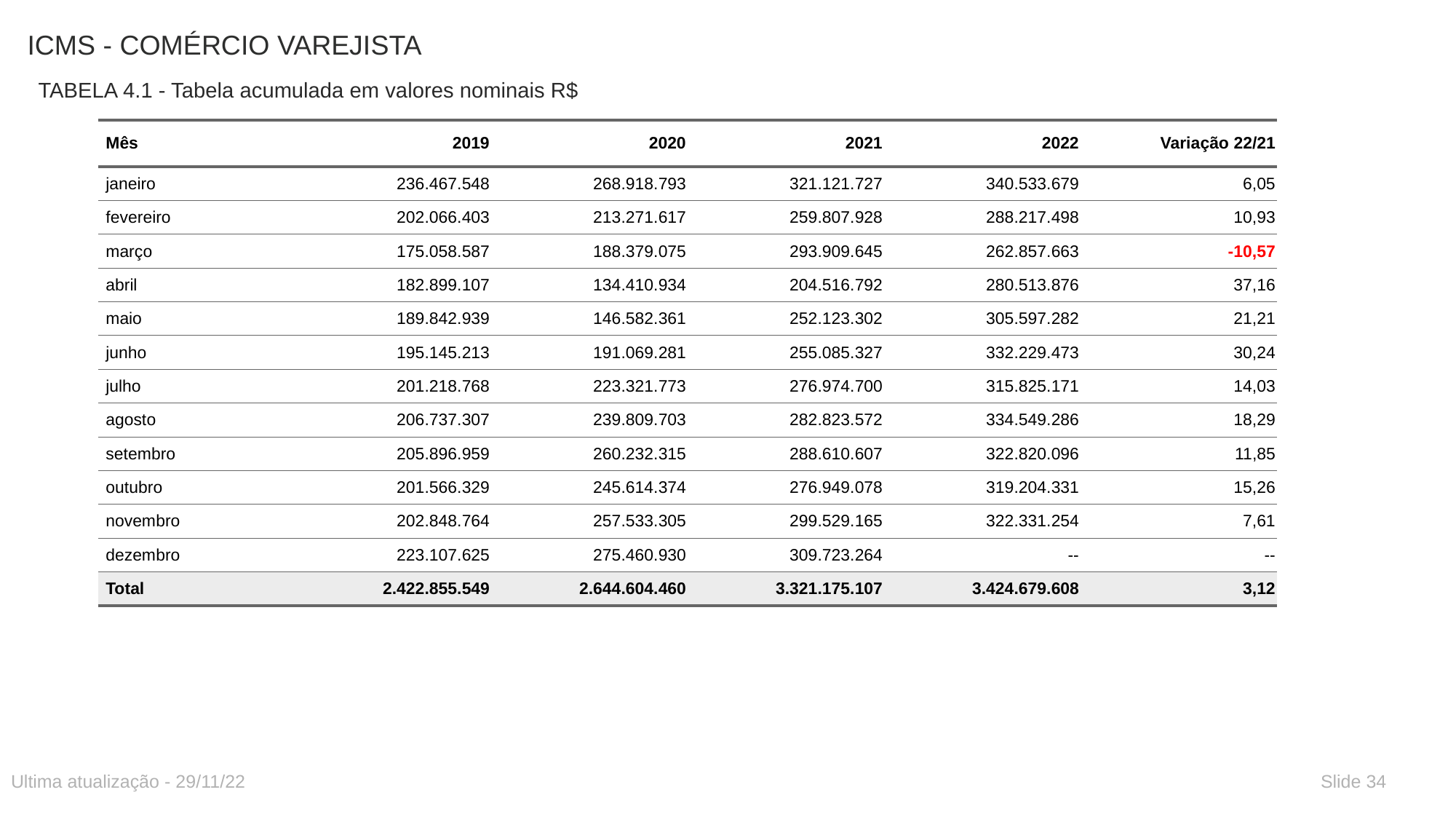

# ICMS - COMÉRCIO VAREJISTA
TABELA 4.1 - Tabela acumulada em valores nominais R$
| Mês | 2019 | 2020 | 2021 | 2022 | Variação 22/21 |
| --- | --- | --- | --- | --- | --- |
| janeiro | 236.467.548 | 268.918.793 | 321.121.727 | 340.533.679 | 6,05 |
| fevereiro | 202.066.403 | 213.271.617 | 259.807.928 | 288.217.498 | 10,93 |
| março | 175.058.587 | 188.379.075 | 293.909.645 | 262.857.663 | -10,57 |
| abril | 182.899.107 | 134.410.934 | 204.516.792 | 280.513.876 | 37,16 |
| maio | 189.842.939 | 146.582.361 | 252.123.302 | 305.597.282 | 21,21 |
| junho | 195.145.213 | 191.069.281 | 255.085.327 | 332.229.473 | 30,24 |
| julho | 201.218.768 | 223.321.773 | 276.974.700 | 315.825.171 | 14,03 |
| agosto | 206.737.307 | 239.809.703 | 282.823.572 | 334.549.286 | 18,29 |
| setembro | 205.896.959 | 260.232.315 | 288.610.607 | 322.820.096 | 11,85 |
| outubro | 201.566.329 | 245.614.374 | 276.949.078 | 319.204.331 | 15,26 |
| novembro | 202.848.764 | 257.533.305 | 299.529.165 | 322.331.254 | 7,61 |
| dezembro | 223.107.625 | 275.460.930 | 309.723.264 | -- | -- |
| Total | 2.422.855.549 | 2.644.604.460 | 3.321.175.107 | 3.424.679.608 | 3,12 |
Ultima atualização - 29/11/22
Slide 34